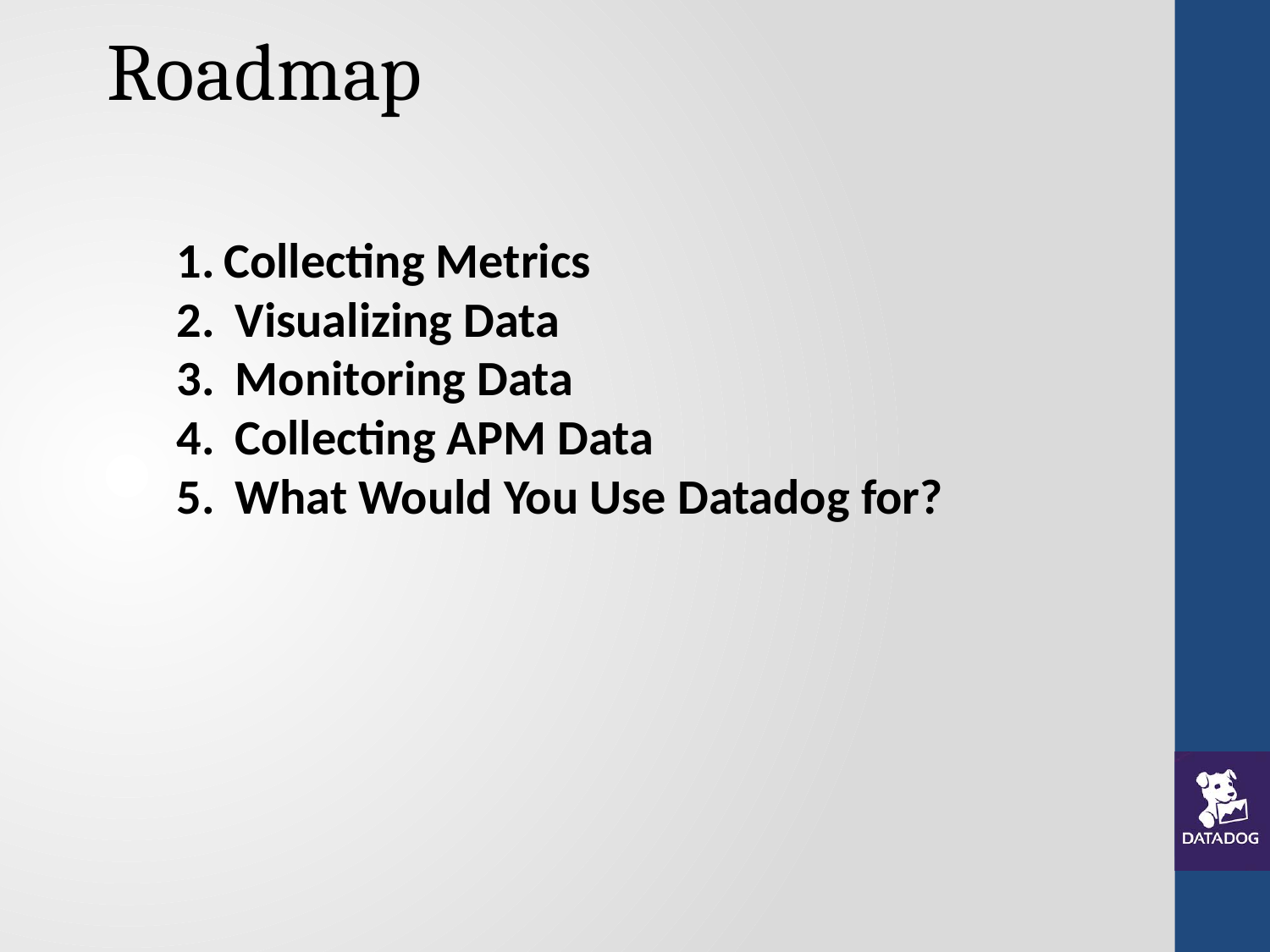

# Roadmap
Collecting Metrics
 Visualizing Data
 Monitoring Data
 Collecting APM Data
 What Would You Use Datadog for?